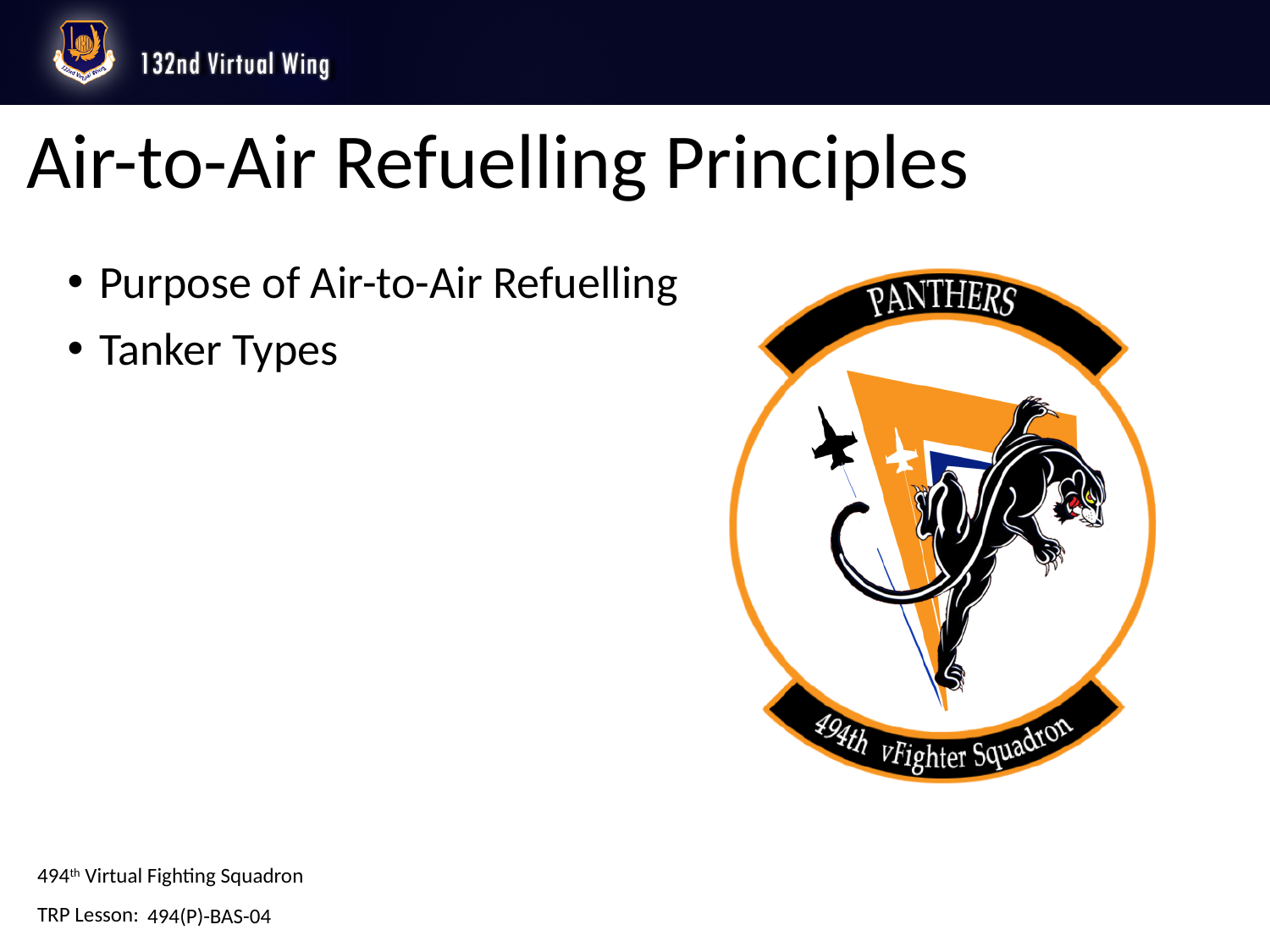

# Air-to-Air Refuelling Principles
Purpose of Air-to-Air Refuelling
Tanker Types
494(P)-BAS-04